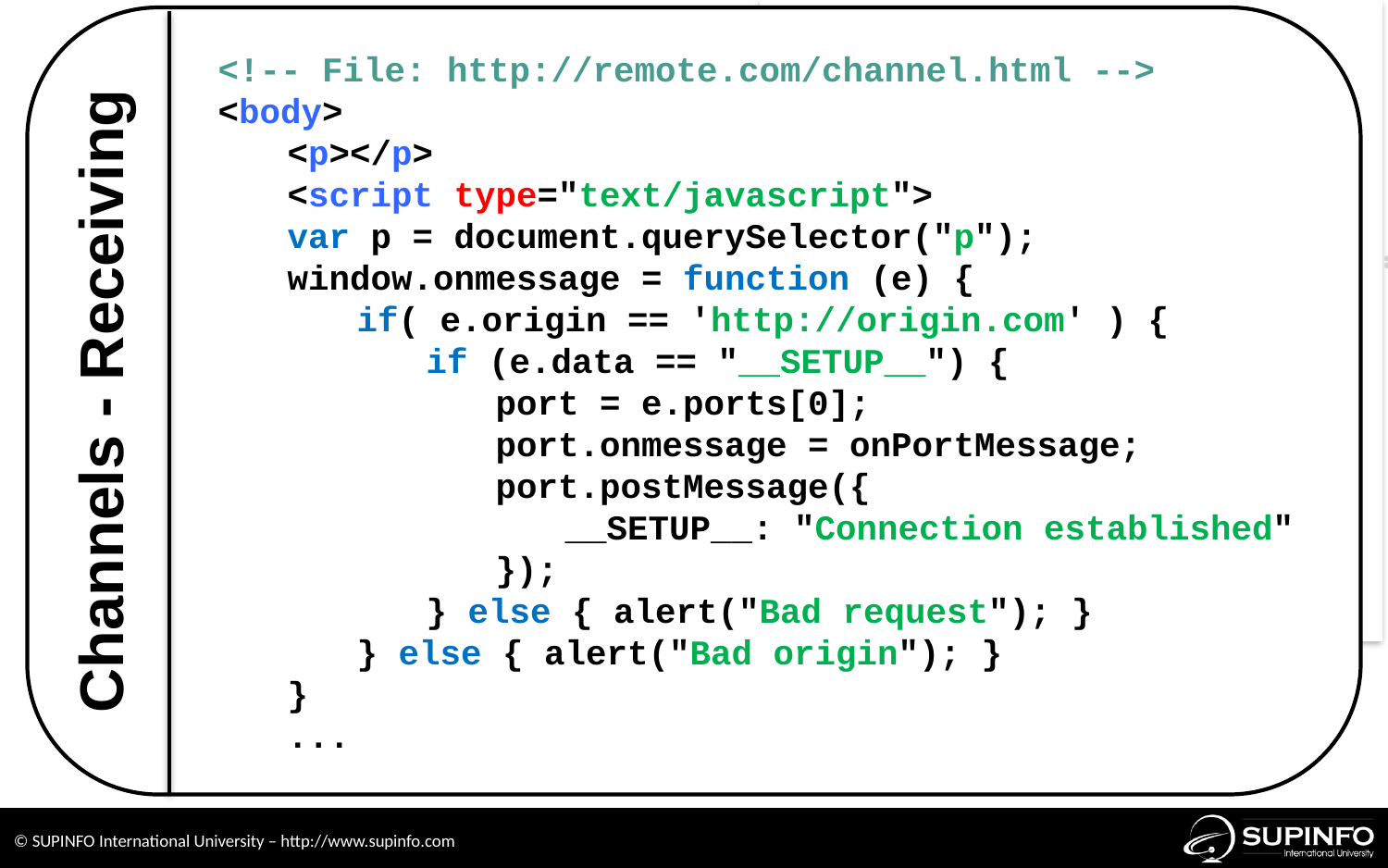

<!-- File: http://remote.com/channel.html -->
<body>
<p></p>
<script type="text/javascript">
var p = document.querySelector("p");
window.onmessage = function (e) {
if( e.origin == 'http://origin.com' ) {
if (e.data == "__SETUP__") {
port = e.ports[0];
port.onmessage = onPortMessage;
port.postMessage({
__SETUP__: "Connection established"
});
} else { alert("Bad request"); }
} else { alert("Bad origin"); }
}
...
Channels - Receiving